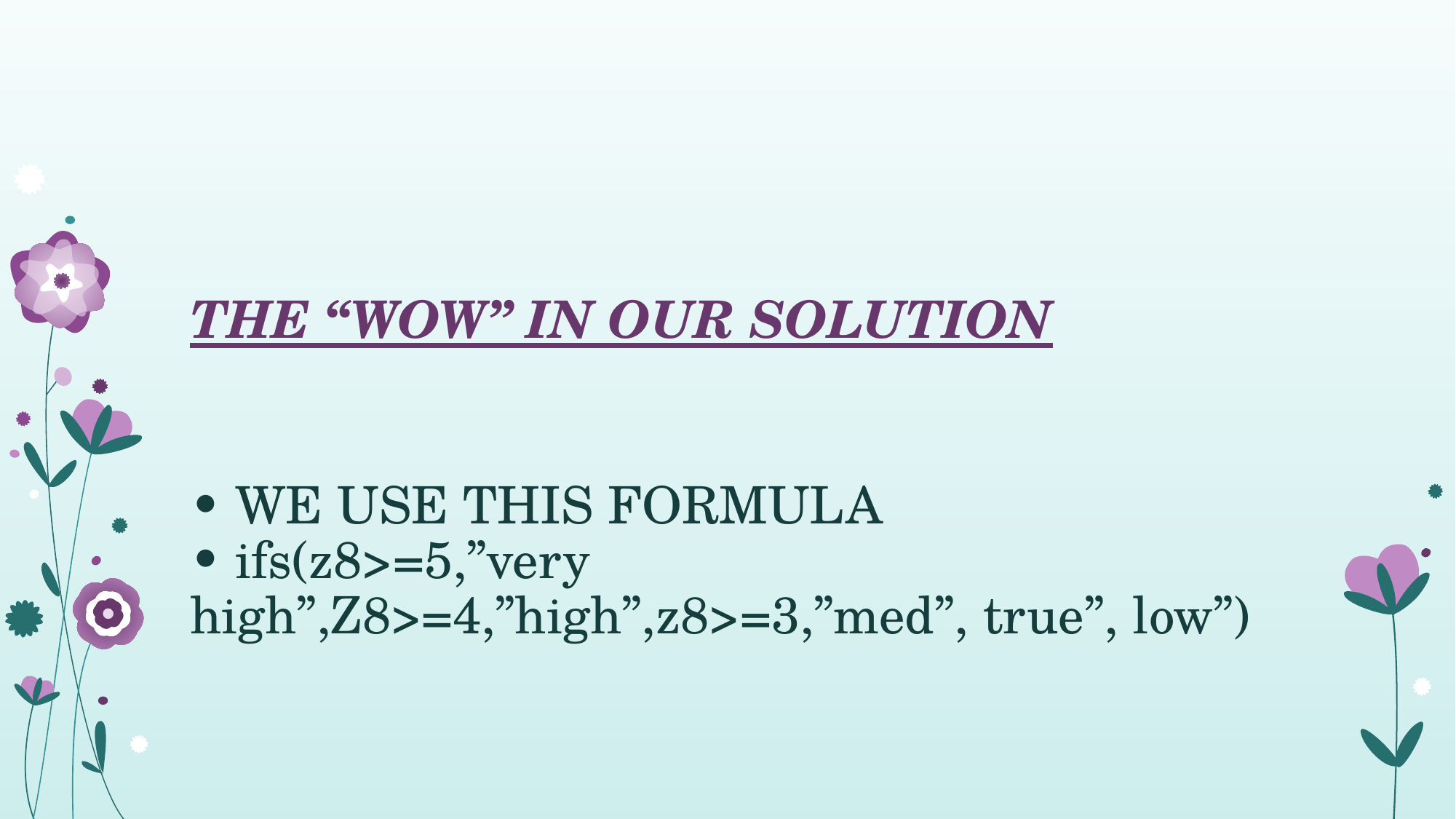

# THE “WOW” IN OUR SOLUTION • WE USE THIS FORMULA
• ifs(z8>=5,”very high”,Z8>=4,”high”,z8>=3,”med”, true”, low”)